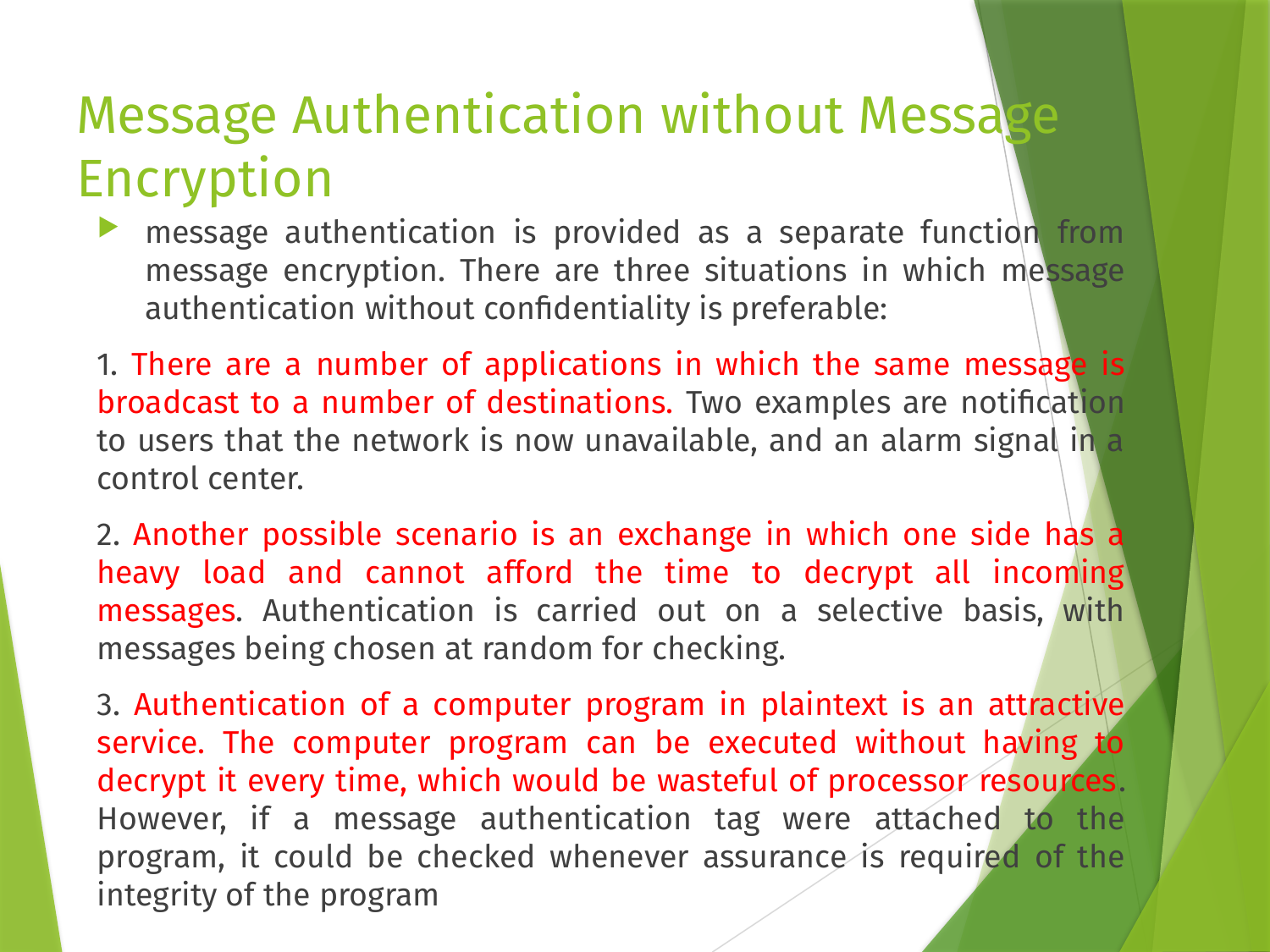

# Message Authentication without Message Encryption
message authentication is provided as a separate function from message encryption. There are three situations in which message authentication without confidentiality is preferable:
1. There are a number of applications in which the same message is broadcast to a number of destinations. Two examples are notification to users that the network is now unavailable, and an alarm signal in a control center.
2. Another possible scenario is an exchange in which one side has a heavy load and cannot afford the time to decrypt all incoming messages. Authentication is carried out on a selective basis, with messages being chosen at random for checking.
3. Authentication of a computer program in plaintext is an attractive service. The computer program can be executed without having to decrypt it every time, which would be wasteful of processor resources. However, if a message authentication tag were attached to the program, it could be checked whenever assurance is required of the integrity of the program